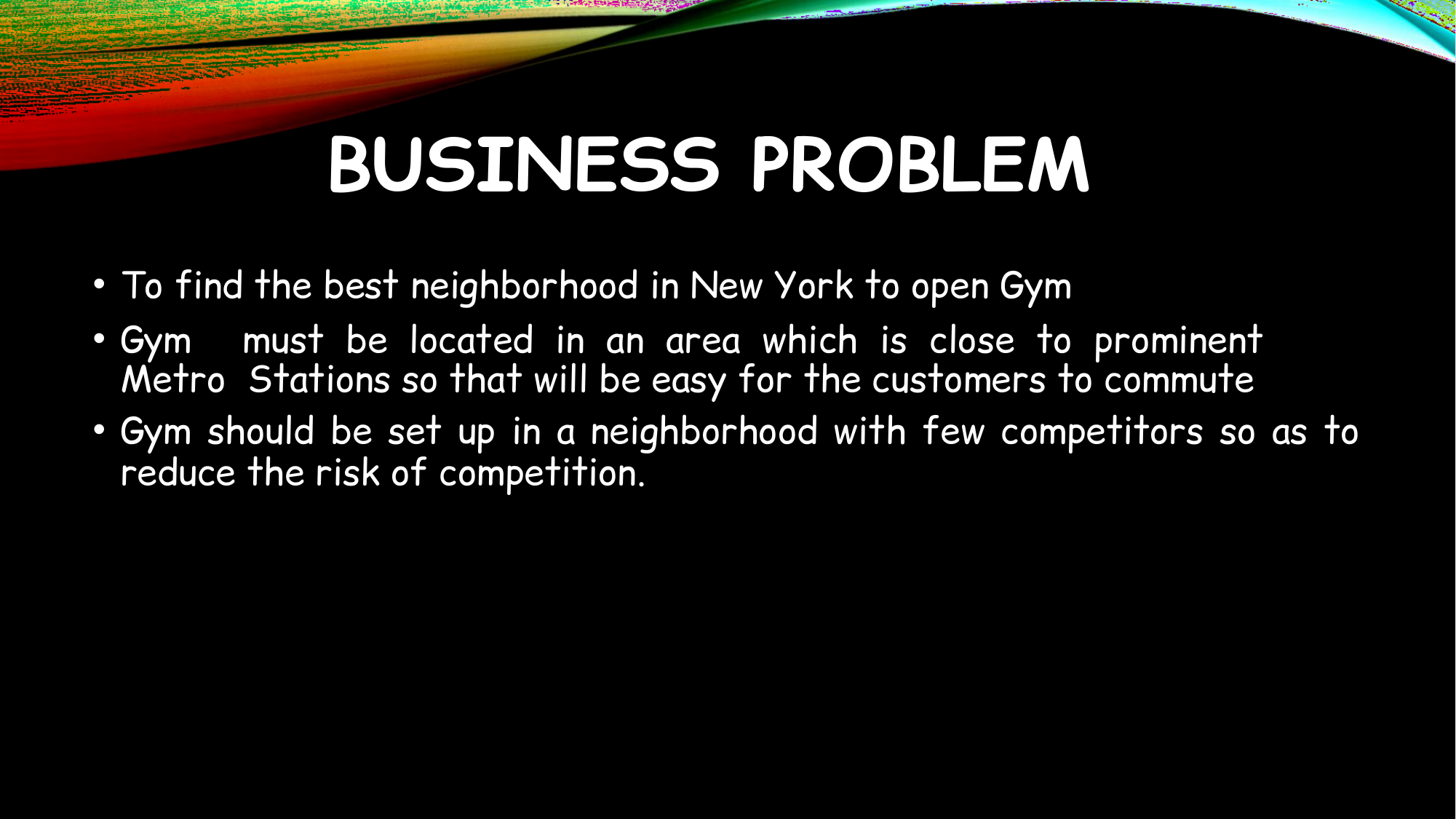

# BUSINESS PROBLEM
To find the best neighborhood in New York to open Gym
Gym	must	be	located	in	an	area	which	is	close	to	prominent	Metro  Stations so that will be easy for the customers to commute
Gym should be set up in a neighborhood with few competitors so as to
reduce the risk of competition.